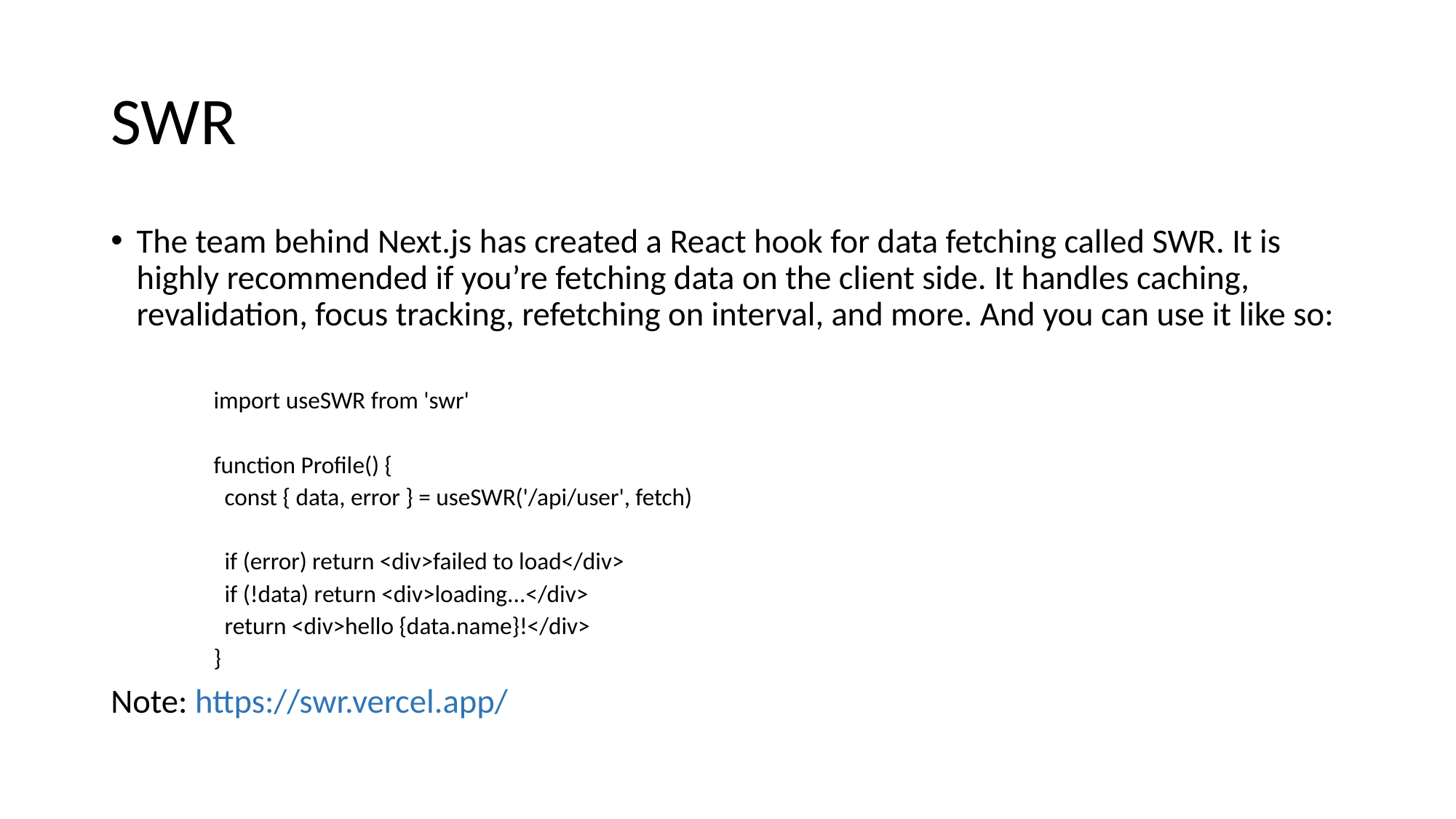

# SWR
The team behind Next.js has created a React hook for data fetching called SWR. It is highly recommended if you’re fetching data on the client side. It handles caching, revalidation, focus tracking, refetching on interval, and more. And you can use it like so:

import useSWR from 'swr'

function Profile() {
  const { data, error } = useSWR('/api/user', fetch)

  if (error) return <div>failed to load</div>
  if (!data) return <div>loading...</div>
  return <div>hello {data.name}!</div>
}
Note: https://swr.vercel.app/